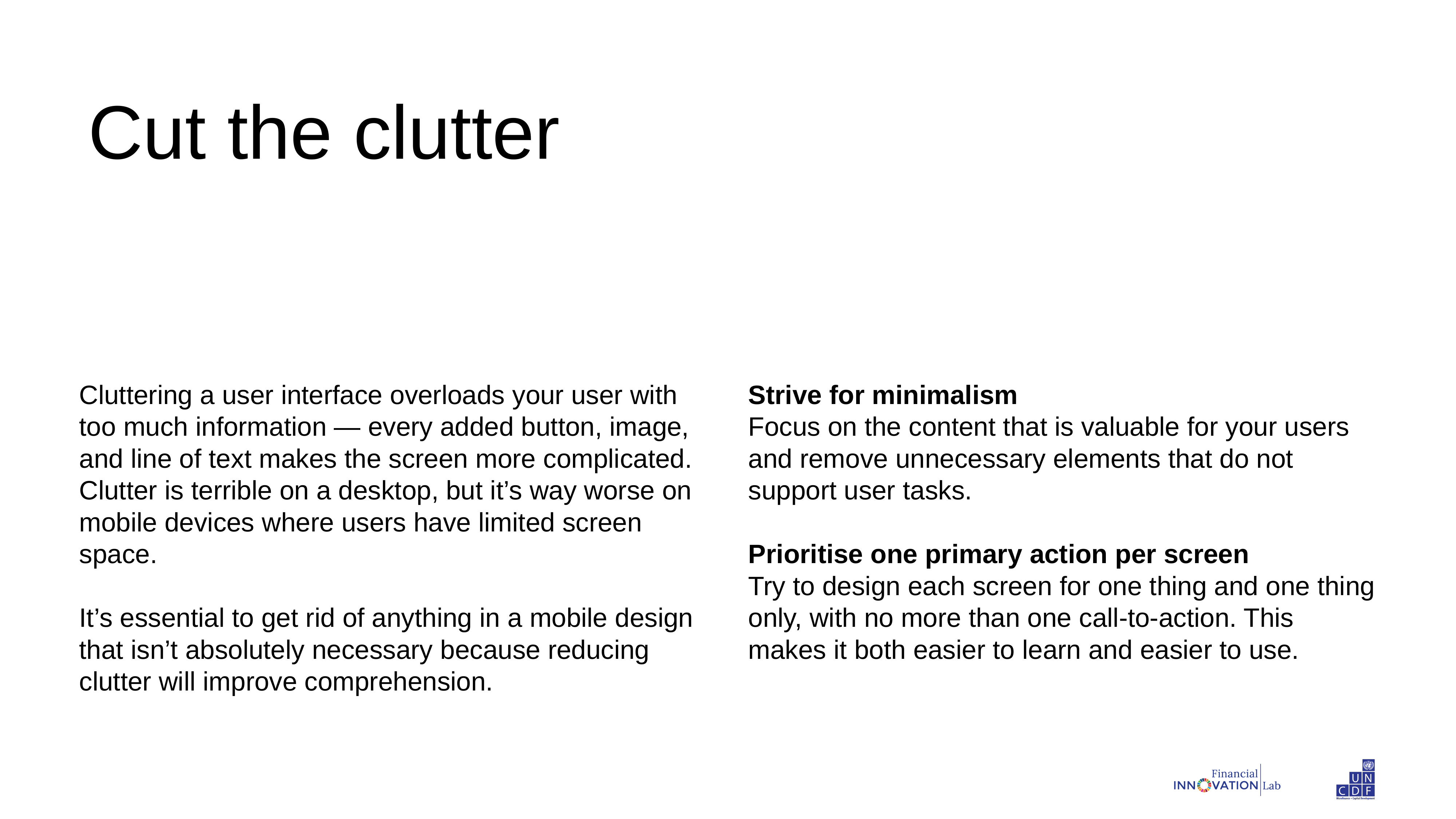

Cut the clutter
Cluttering a user interface overloads your user with too much information — every added button, image, and line of text makes the screen more complicated. Clutter is terrible on a desktop, but it’s way worse on mobile devices where users have limited screen space.

It’s essential to get rid of anything in a mobile design that isn’t absolutely necessary because reducing clutter will improve comprehension.
Strive for minimalism
Focus on the content that is valuable for your users and remove unnecessary elements that do not support user tasks.

Prioritise one primary action per screen
Try to design each screen for one thing and one thing only, with no more than one call-to-action. This makes it both easier to learn and easier to use.